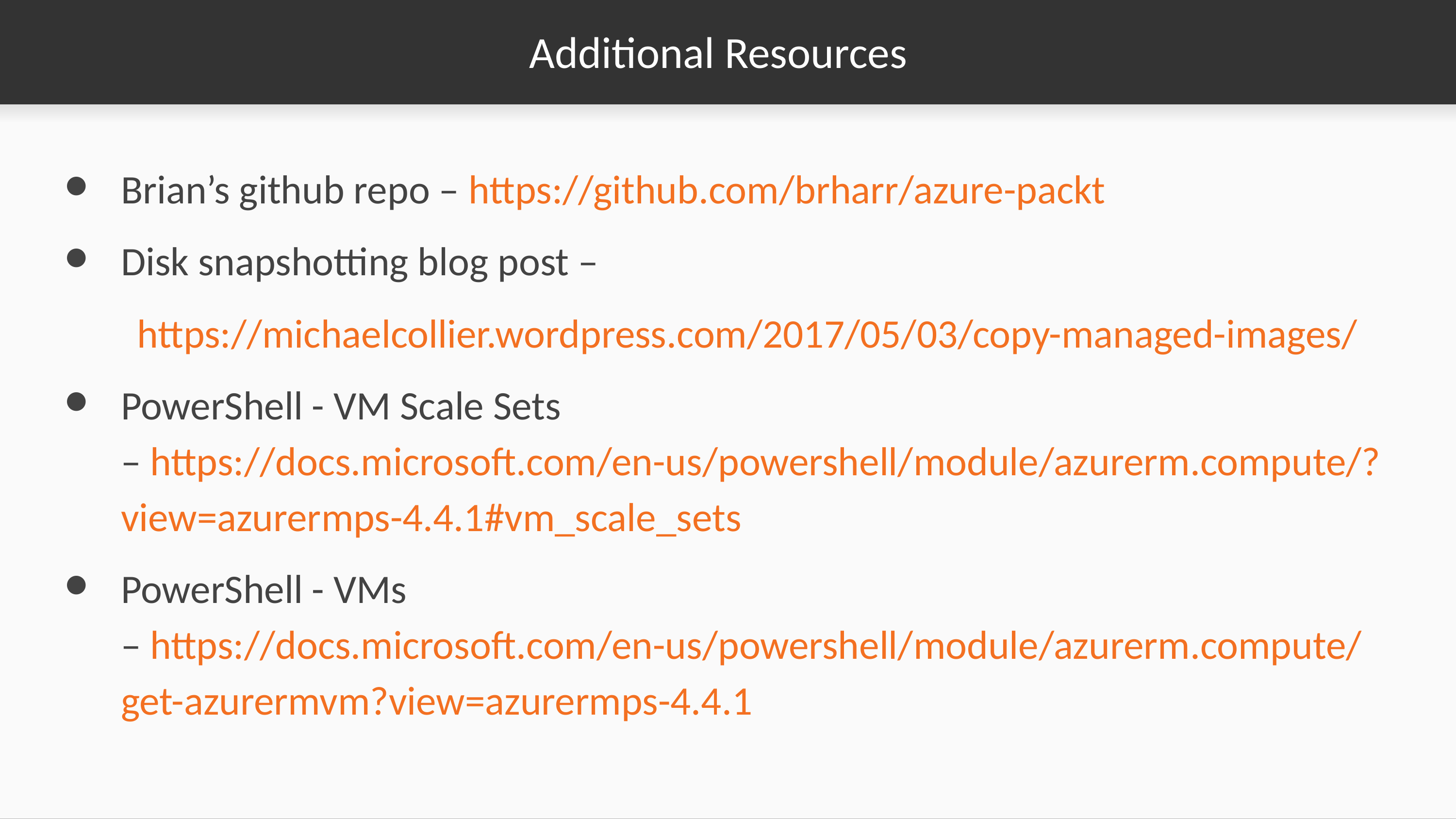

# Additional Resources
Brian’s github repo – https://github.com/brharr/azure-packt
Disk snapshotting blog post –
	https://michaelcollier.wordpress.com/2017/05/03/copy-managed-images/
PowerShell - VM Scale Sets – https://docs.microsoft.com/en-us/powershell/module/azurerm.compute/?view=azurermps-4.4.1#vm_scale_sets
PowerShell - VMs – https://docs.microsoft.com/en-us/powershell/module/azurerm.compute/get-azurermvm?view=azurermps-4.4.1